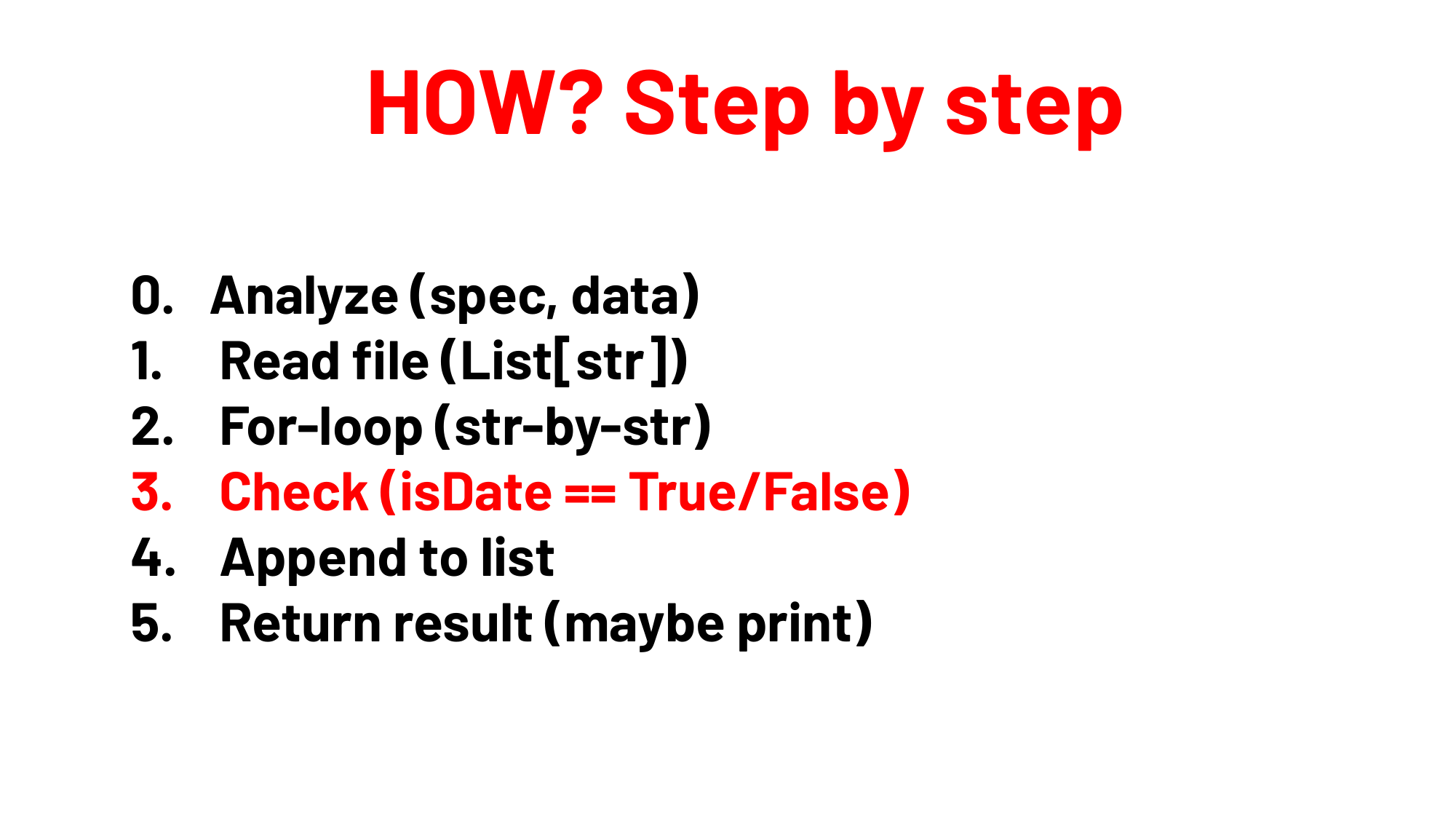

# HOW? Step by step
0.   Analyze (spec, data)
Read file (List[str])
For-loop (str-by-str)
Check (isDate == True/False)
Append to list
Return result (maybe print)